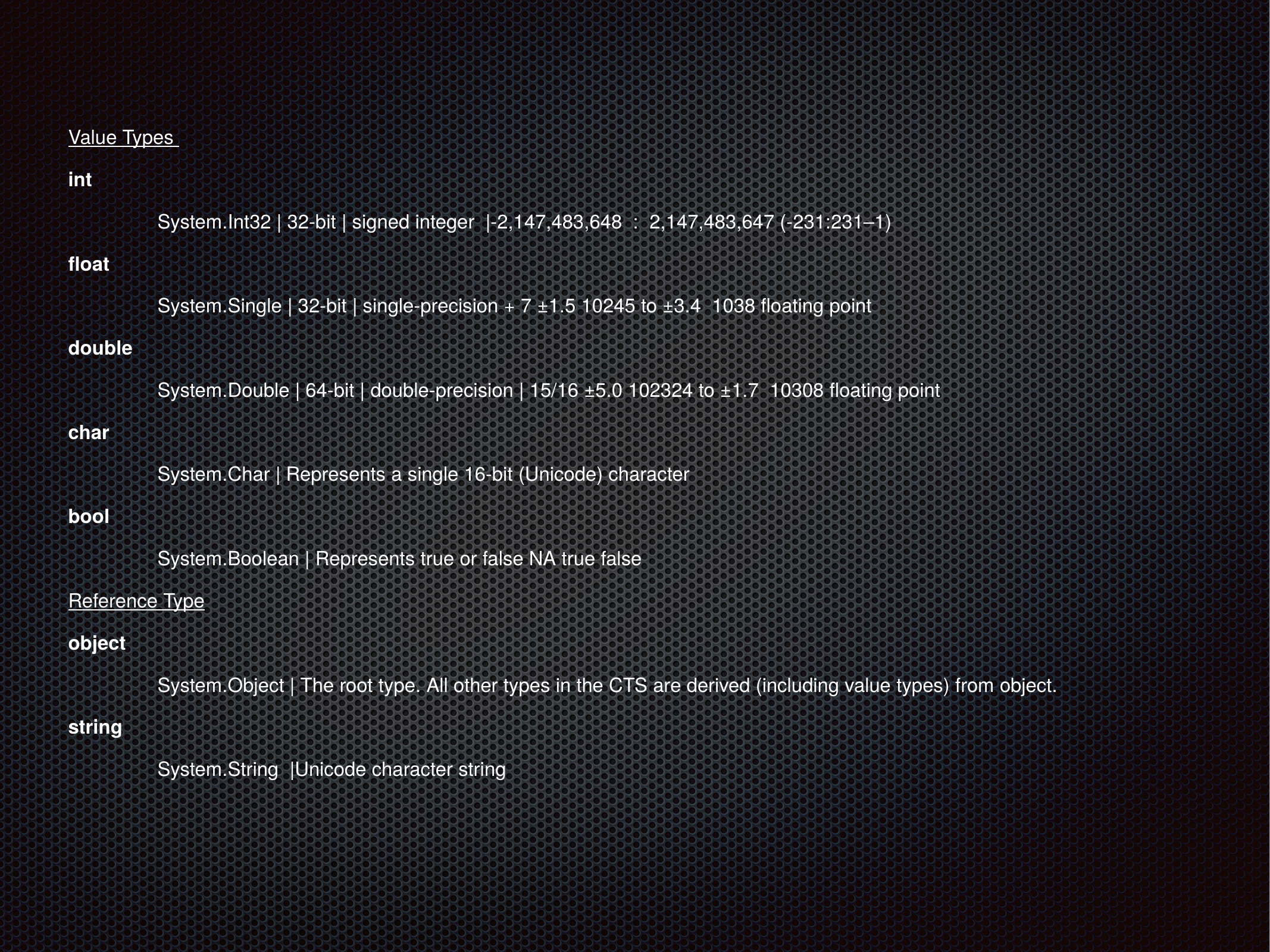

Value Types
int
	System.Int32 | 32-bit | signed integer  |-2,147,483,648  :  2,147,483,647 (-231:231–1)
float
	System.Single | 32-bit | single-precision + 7 ±1.5 10245 to ±3.4  1038 floating point
double
	System.Double | 64-bit | double-precision | 15/16 ±5.0 102324 to ±1.7  10308 floating point
char
	System.Char | Represents a single 16-bit (Unicode) character
bool
	System.Boolean | Represents true or false NA true false
Reference Type
object
	System.Object | The root type. All other types in the CTS are derived (including value types) from object.
string
	System.String  |Unicode character string